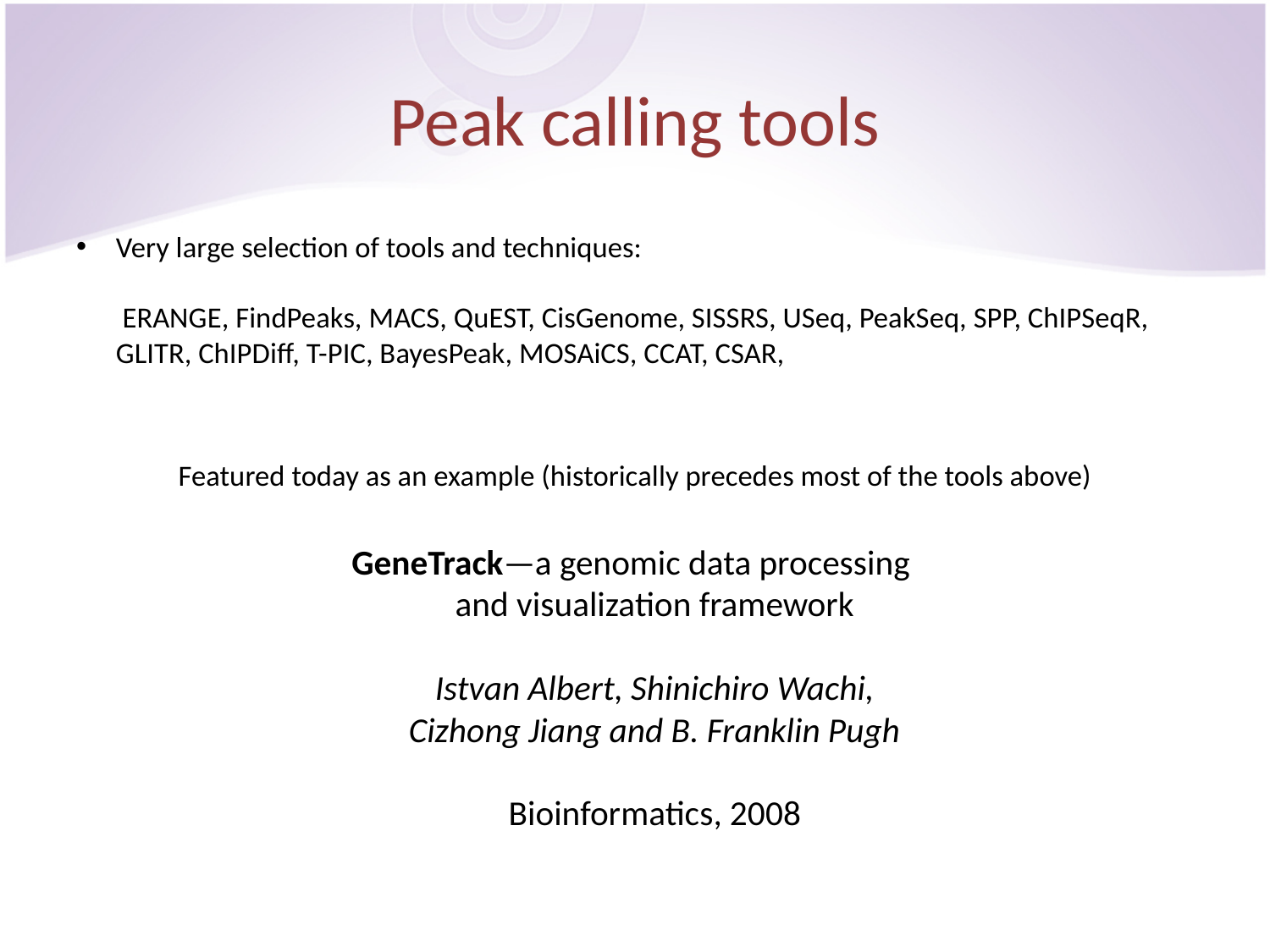

# Peak calling tools
Very large selection of tools and techniques:
 ERANGE, FindPeaks, MACS, QuEST, CisGenome, SISSRS, USeq, PeakSeq, SPP, ChIPSeqR, GLITR, ChIPDiff, T-PIC, BayesPeak, MOSAiCS, CCAT, CSAR,

Featured today as an example (historically precedes most of the tools above)

GeneTrack—a genomic data processing
and visualization framework
 Istvan Albert, Shinichiro Wachi,
Cizhong Jiang and B. Franklin Pugh
Bioinformatics, 2008